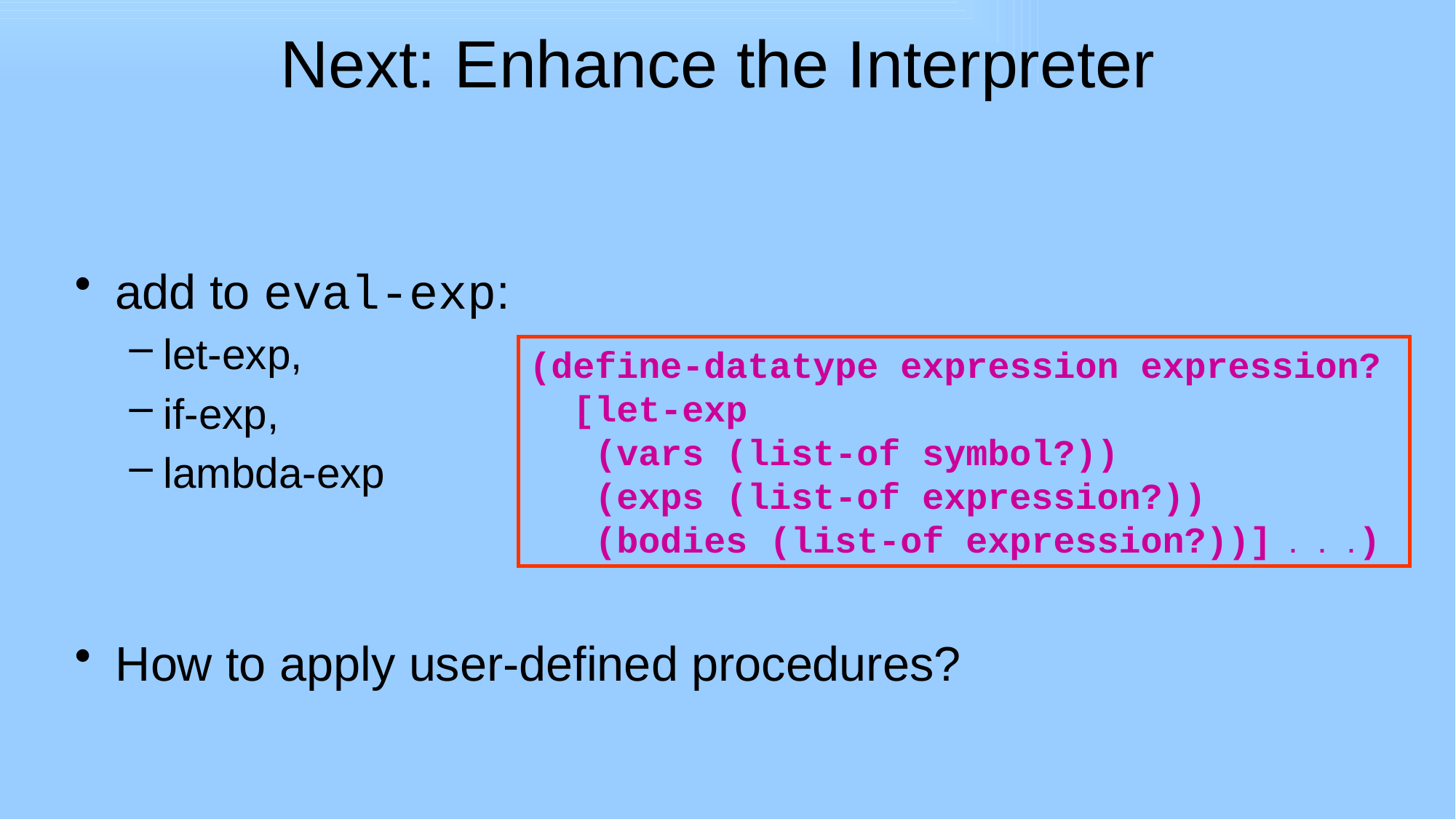

# Next: Enhance the Interpreter
add to eval-exp:
let-exp,
if-exp,
lambda-exp

How to apply user-defined procedures?
(define-datatype expression expression?
  [let-exp
   (vars (list-of symbol?))
   (exps (list-of expression?))
   (bodies (list-of expression?))] . . .)